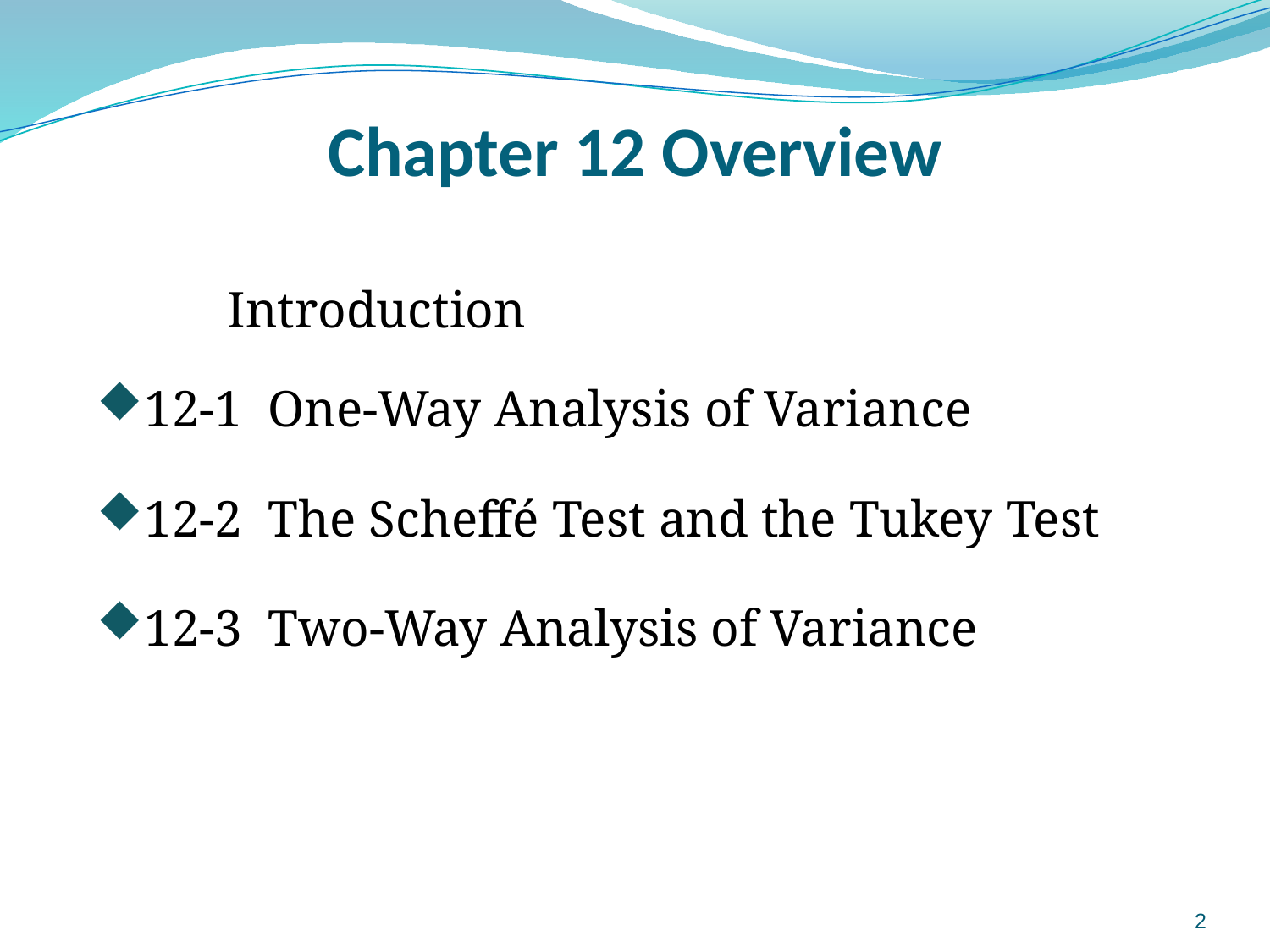

# Chapter 12 Overview
           Introduction
12-1  One-Way Analysis of Variance
12-2  The Scheffé Test and the Tukey Test
12-3  Two-Way Analysis of Variance
2